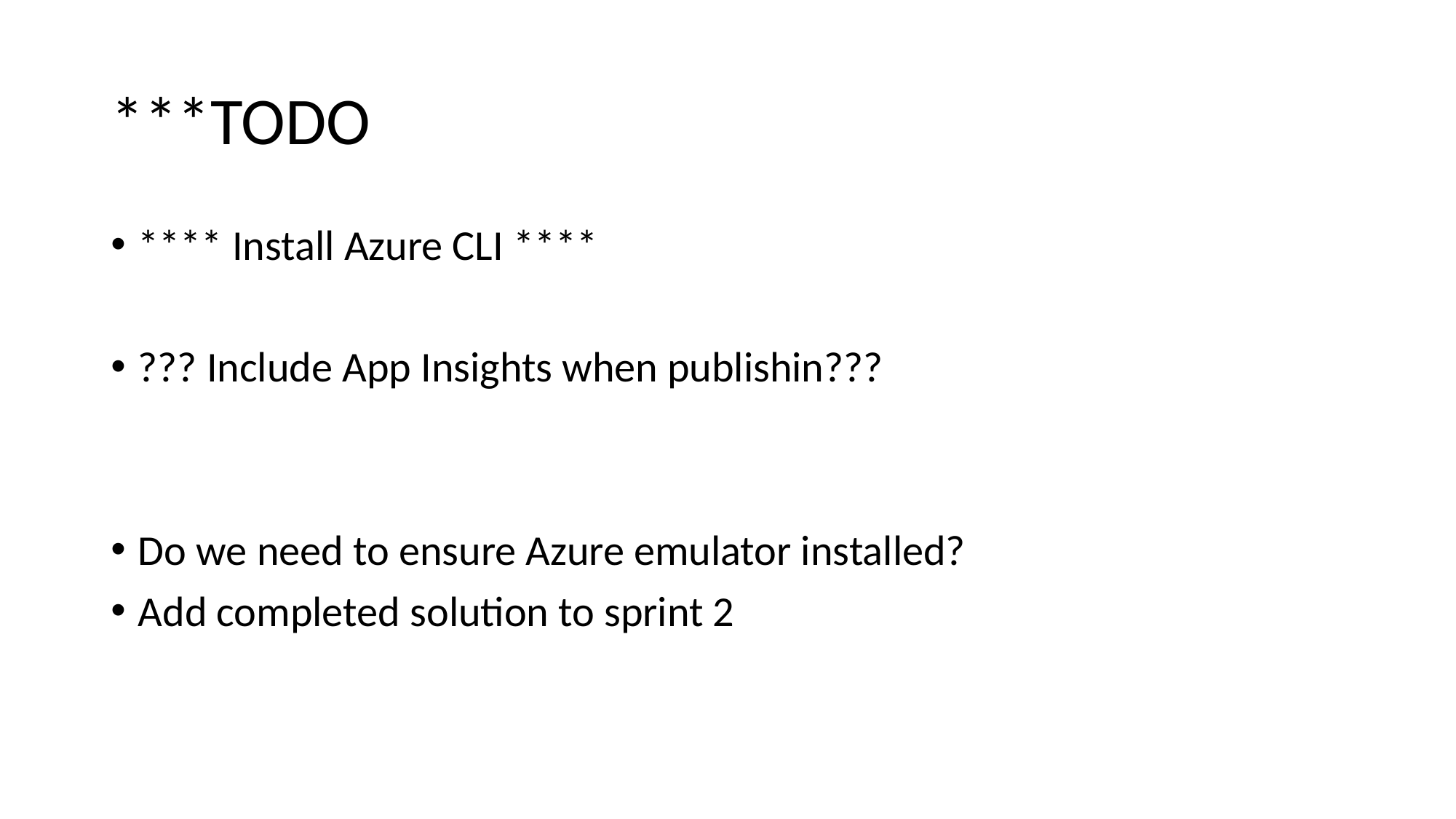

# ***TODO
**** Install Azure CLI ****

??? Include App Insights when publishin???

Do we need to ensure Azure emulator installed?
Add completed solution to sprint 2